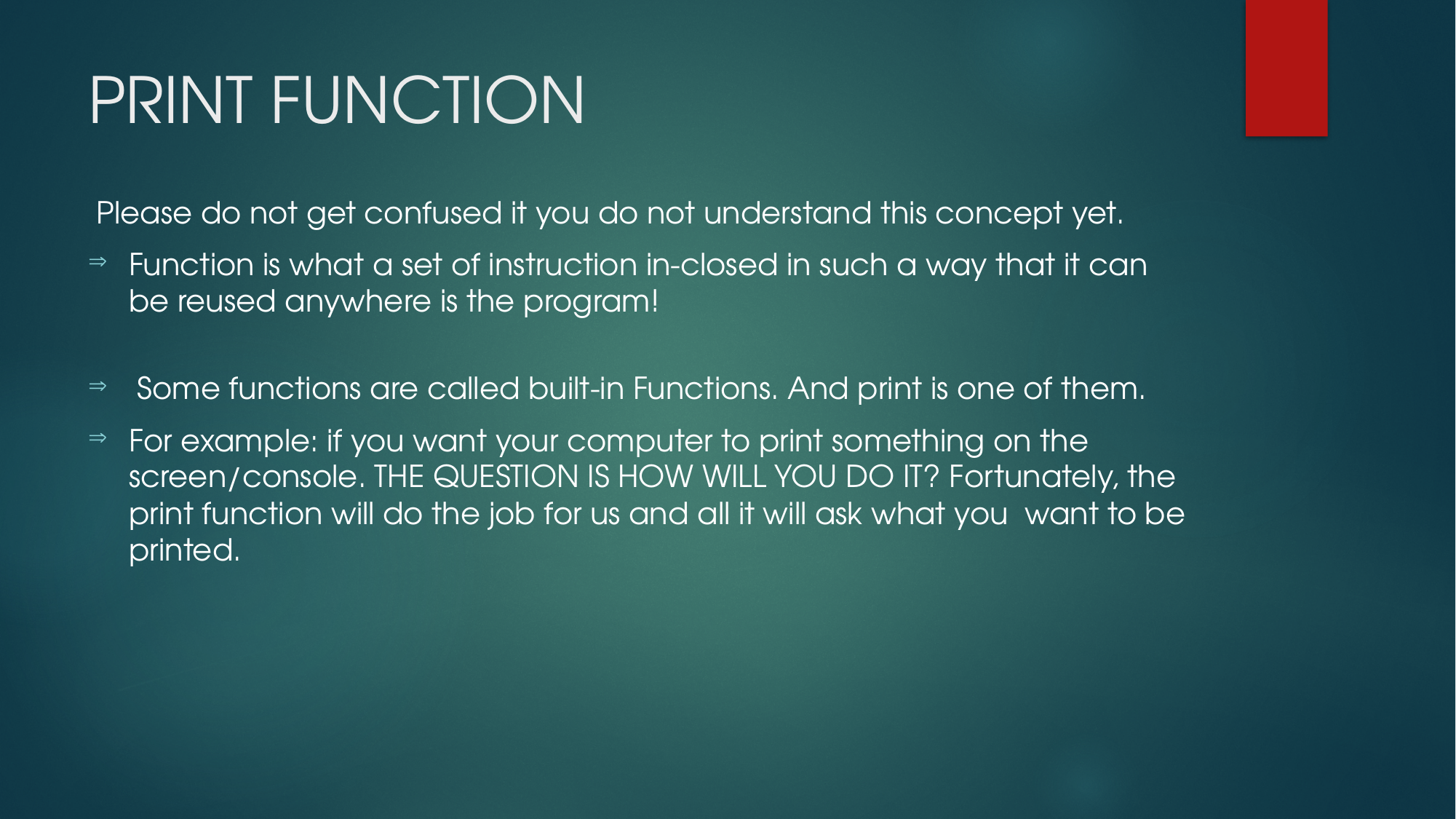

# PRINT FUNCTION
 Please do not get confused it you do not understand this concept yet.
Function is what a set of instruction in-closed in such a way that it can be reused anywhere is the program!
 Some functions are called built-in Functions. And print is one of them.
For example: if you want your computer to print something on the screen/console. THE QUESTION IS HOW WILL YOU DO IT? Fortunately, the print function will do the job for us and all it will ask what you  want to be printed.